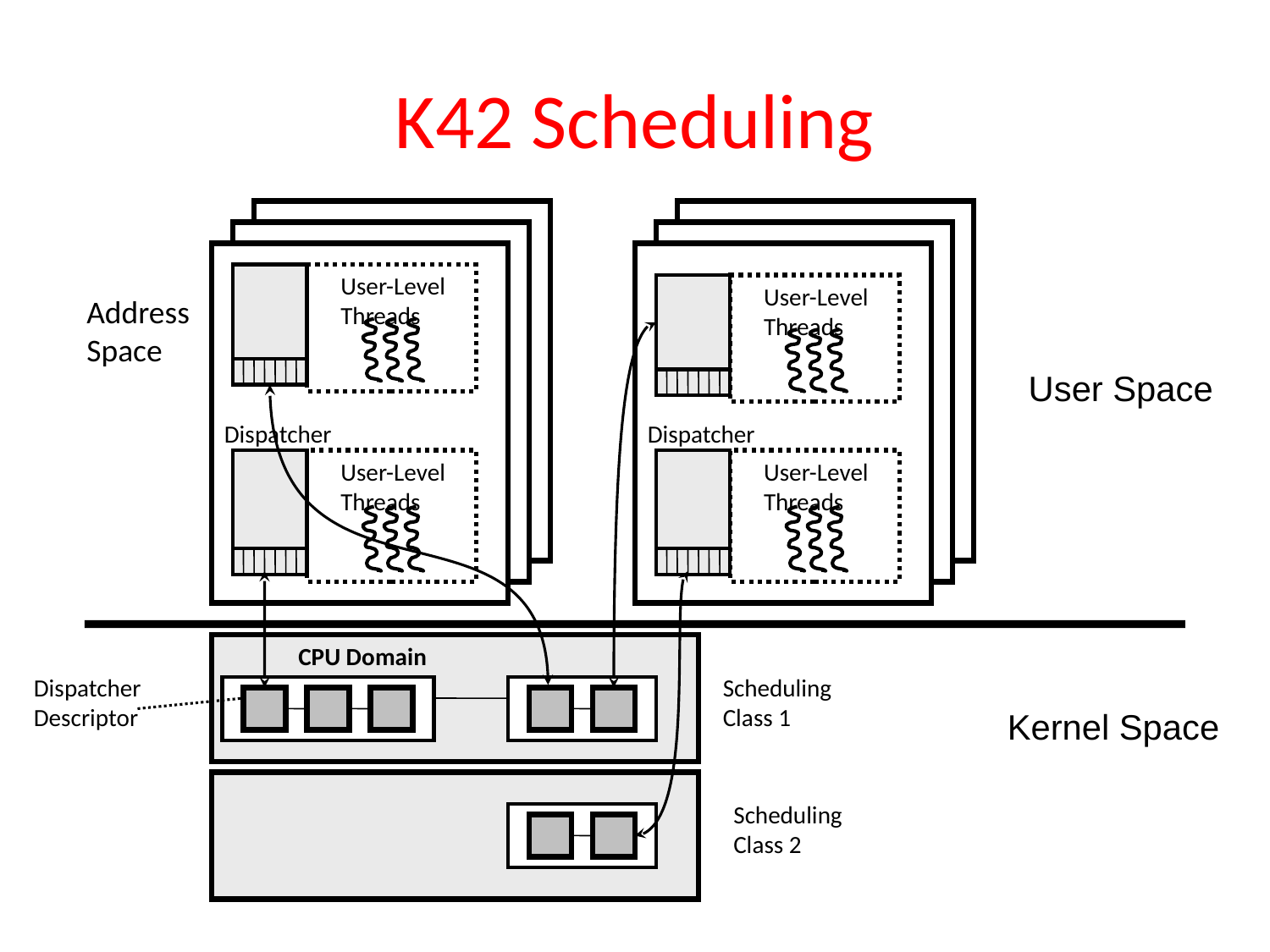

# K42 Scheduling

User-Level
Threads

Dispatcher

User-Level
Threads

Address Space

User-Level
Threads

User Space
Dispatcher

User-Level
Threads

Scheduling
Class 1
CPU Domain

Dispatcher
Descriptor

Kernel Space

Scheduling
Class 2